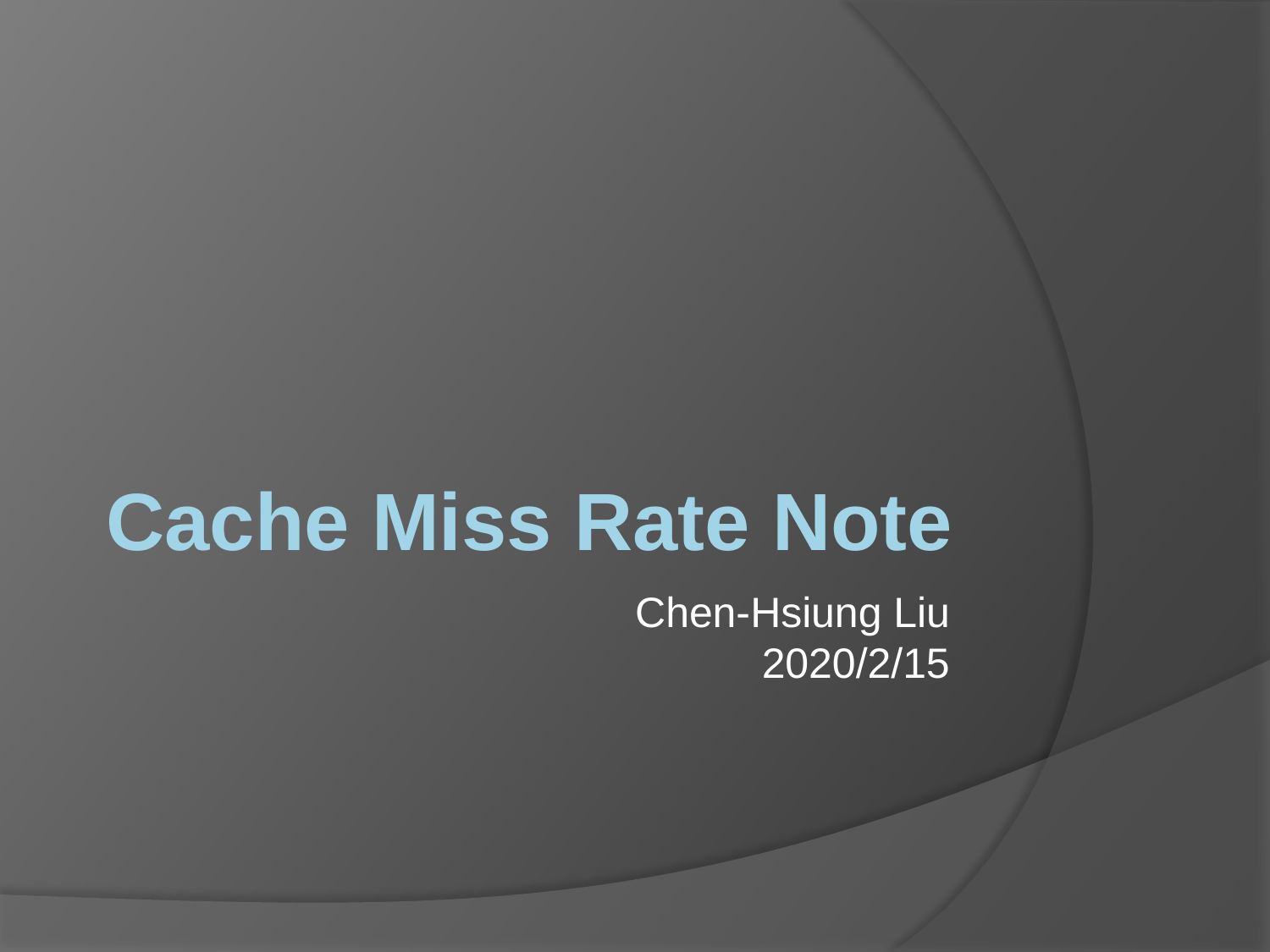

# Cache Miss Rate Note
Chen-Hsiung Liu
2020/2/15